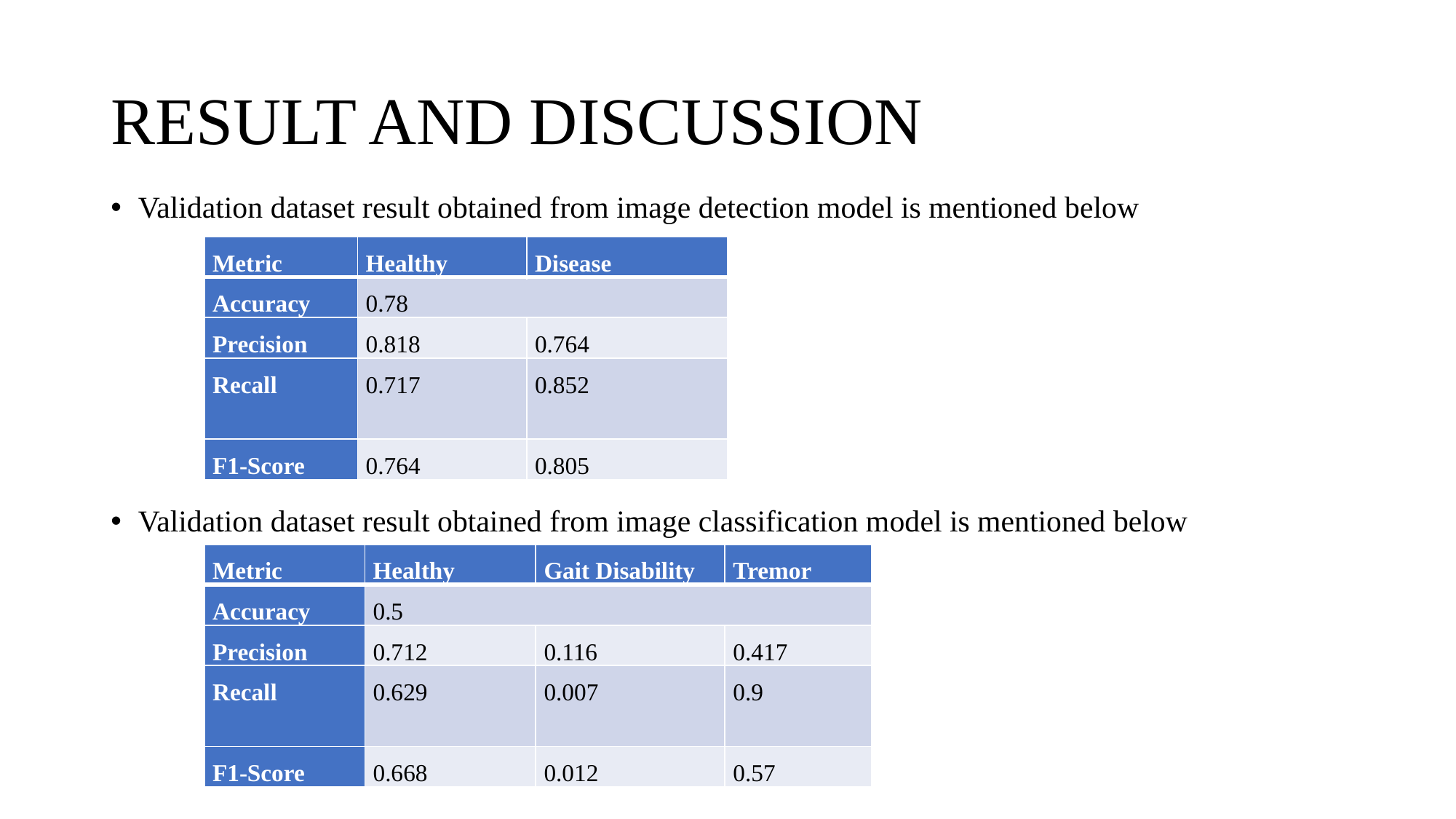

# RESULT AND DISCUSSION
Validation dataset result obtained from image detection model is mentioned below

Validation dataset result obtained from image classification model is mentioned below

| Metric | Healthy | Disease |
| --- | --- | --- |
| Accuracy | 0.78 |  |
| Precision | 0.818 | 0.764 |
| Recall | 0.717 | 0.852 |
| F1-Score | 0.764 | 0.805 |
| Metric | Healthy | Gait Disability | Tremor |
| --- | --- | --- | --- |
| Accuracy | 0.5 |  |  |
| Precision | 0.712 | 0.116 | 0.417 |
| Recall | 0.629 | 0.007 | 0.9 |
| F1-Score | 0.668 | 0.012 | 0.57 |